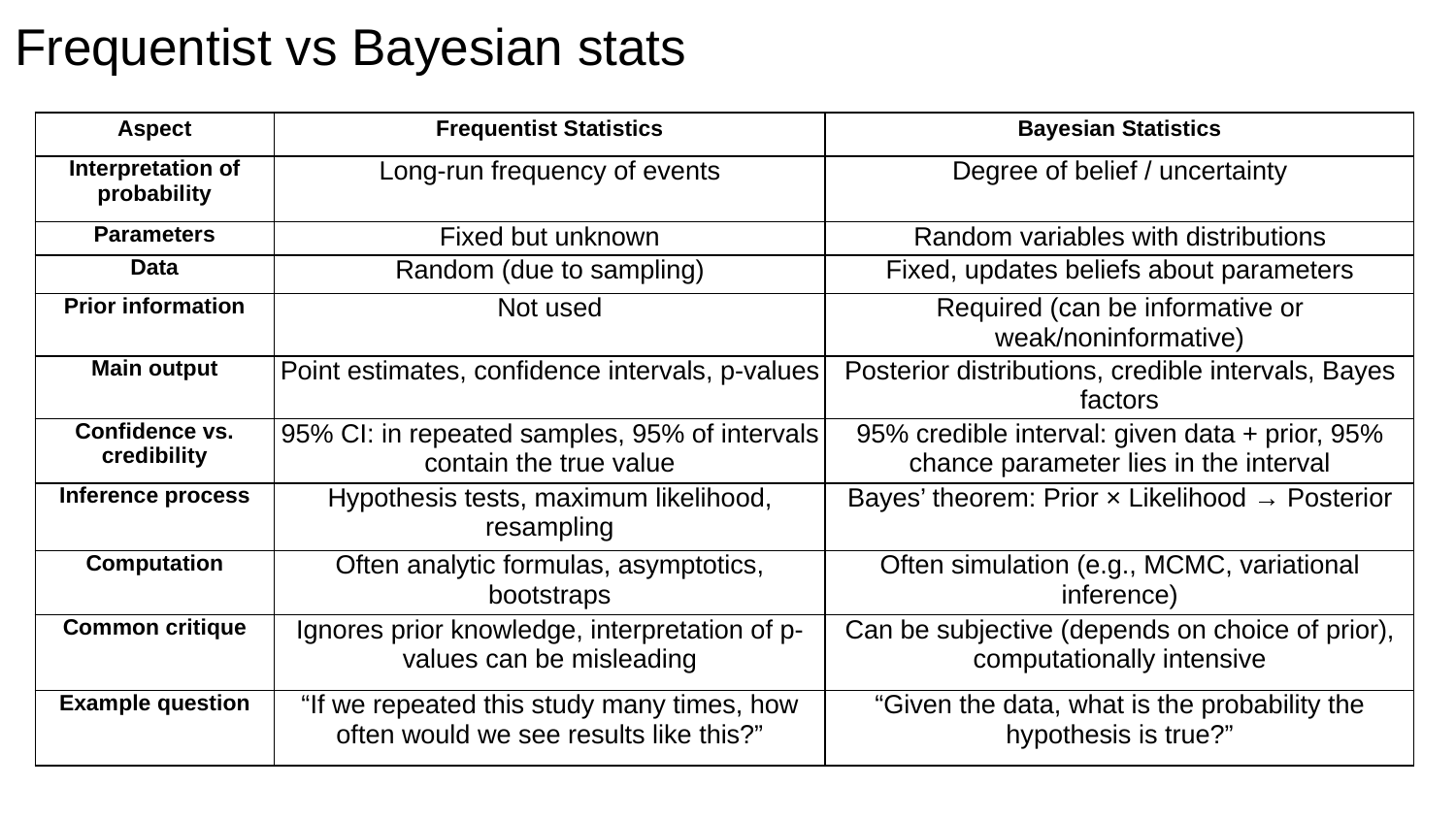

# Frequentist vs Bayesian stats
| Aspect | Frequentist Statistics | Bayesian Statistics |
| --- | --- | --- |
| Interpretation of probability | Long-run frequency of events | Degree of belief / uncertainty |
| Parameters | Fixed but unknown | Random variables with distributions |
| Data | Random (due to sampling) | Fixed, updates beliefs about parameters |
| Prior information | Not used | Required (can be informative or weak/noninformative) |
| Main output | Point estimates, confidence intervals, p-values | Posterior distributions, credible intervals, Bayes factors |
| Confidence vs. credibility | 95% CI: in repeated samples, 95% of intervals contain the true value | 95% credible interval: given data + prior, 95% chance parameter lies in the interval |
| Inference process | Hypothesis tests, maximum likelihood, resampling | Bayes’ theorem: Prior × Likelihood → Posterior |
| Computation | Often analytic formulas, asymptotics, bootstraps | Often simulation (e.g., MCMC, variational inference) |
| Common critique | Ignores prior knowledge, interpretation of p-values can be misleading | Can be subjective (depends on choice of prior), computationally intensive |
| Example question | “If we repeated this study many times, how often would we see results like this?” | “Given the data, what is the probability the hypothesis is true?” |